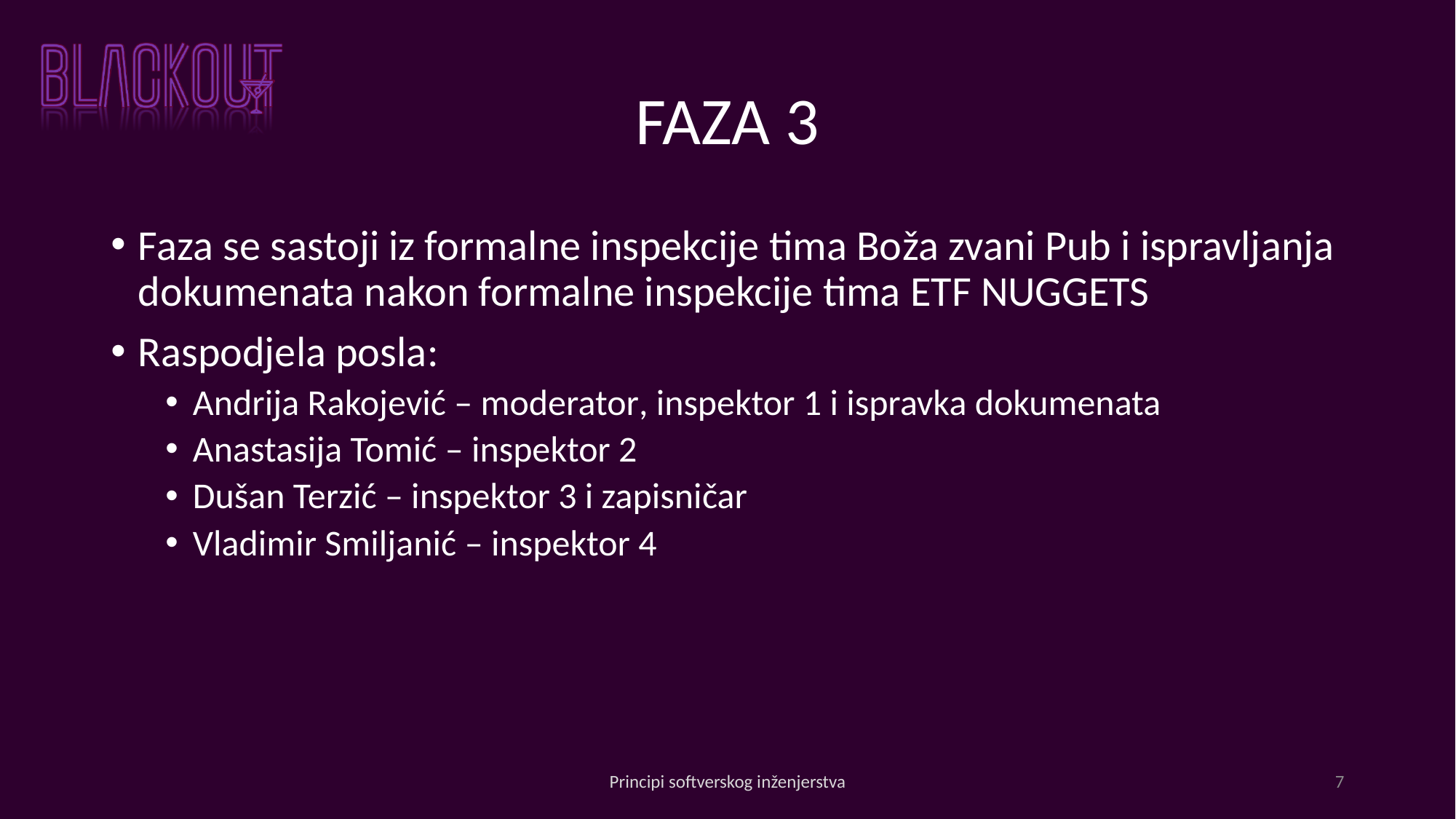

# FAZA 3
Faza se sastoji iz formalne inspekcije tima Boža zvani Pub i ispravljanja dokumenata nakon formalne inspekcije tima ETF NUGGETS
Raspodjela posla:
Andrija Rakojević – moderator, inspektor 1 i ispravka dokumenata
Anastasija Tomić – inspektor 2
Dušan Terzić – inspektor 3 i zapisničar
Vladimir Smiljanić – inspektor 4
Principi softverskog inženjerstva
7